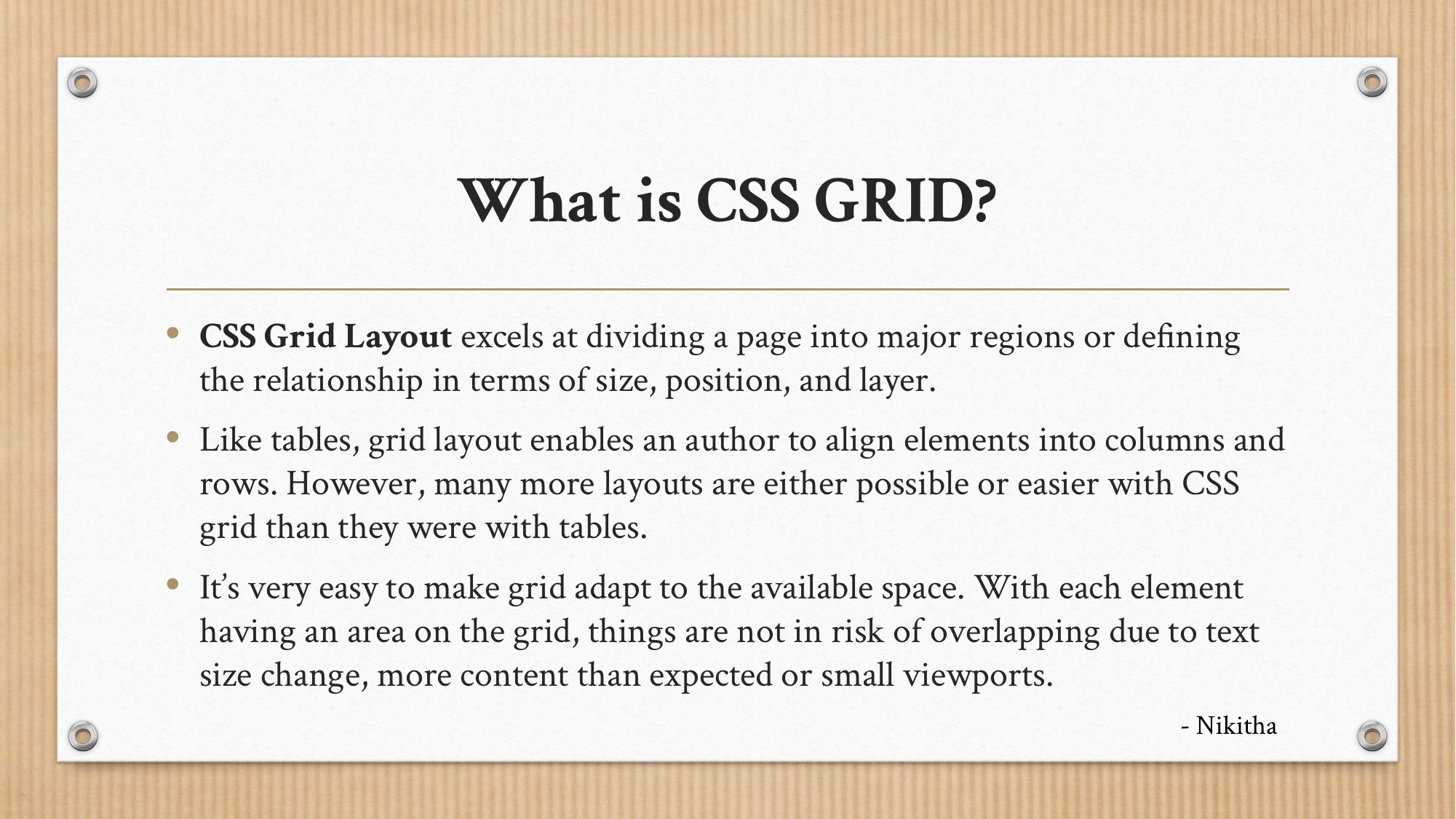

# What is CSS GRID?
CSS Grid Layout excels at dividing a page into major regions or defining the relationship in terms of size, position, and layer.
Like tables, grid layout enables an author to align elements into columns and rows. However, many more layouts are either possible or easier with CSS grid than they were with tables.
It’s very easy to make grid adapt to the available space. With each element having an area on the grid, things are not in risk of overlapping due to text size change, more content than expected or small viewports.
- Nikitha